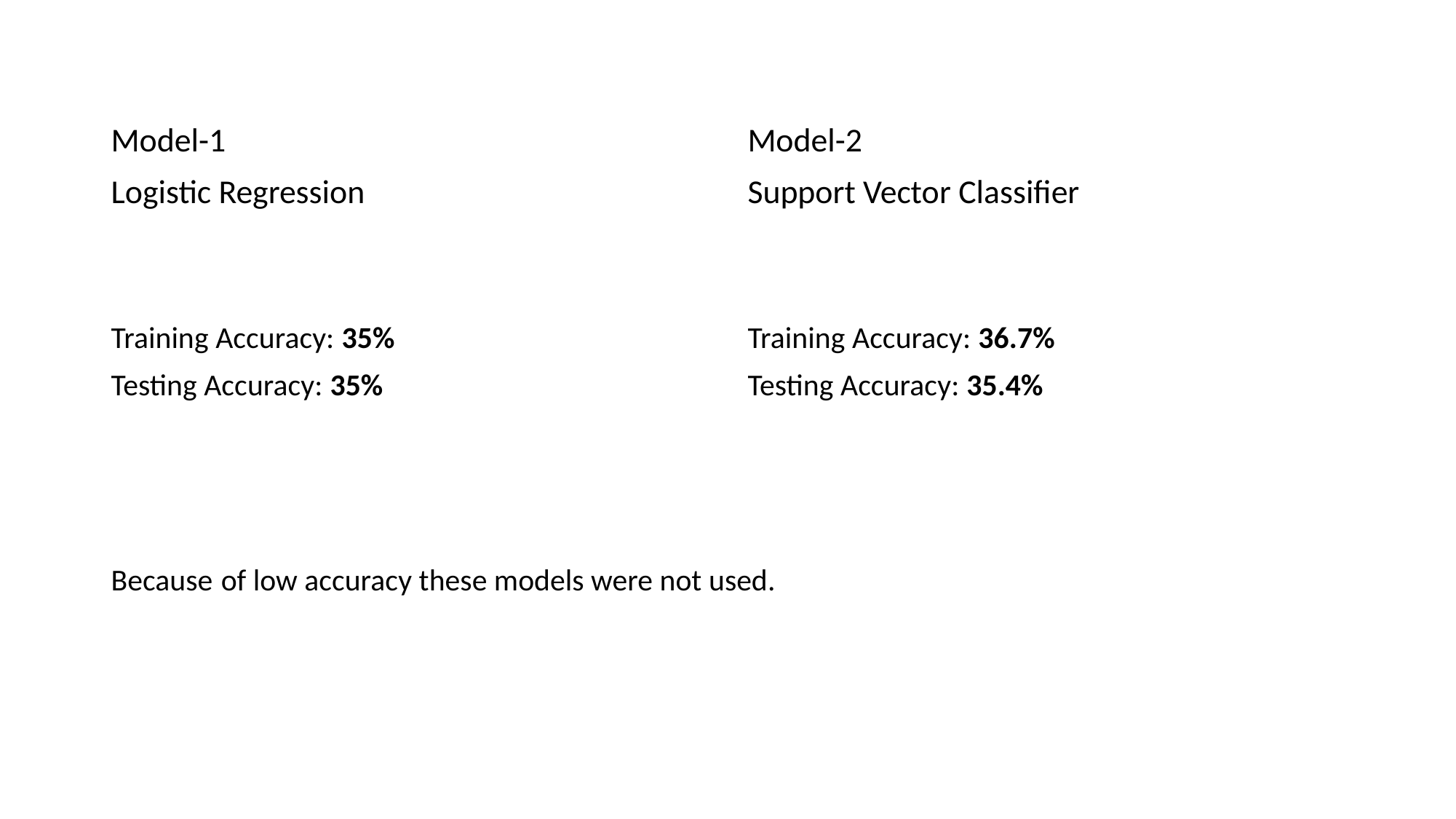

Model-1
Logistic Regression
Model-2
Support Vector Classifier

Training Accuracy: 35%
Testing Accuracy: 35%

Training Accuracy: 36.7%
Testing Accuracy: 35.4%

Because of low accuracy these models were not used.